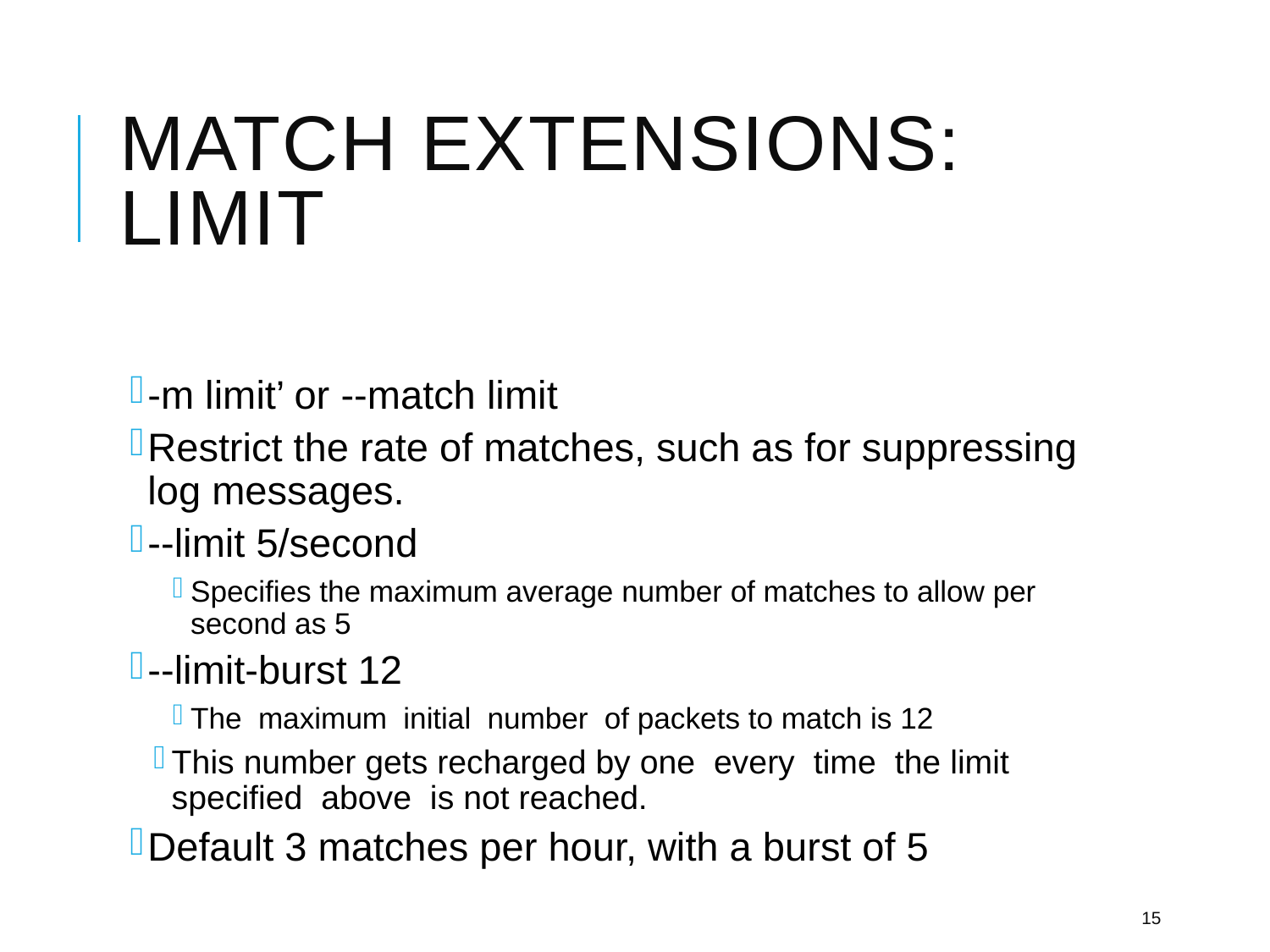

# Match Extensions: Limit

-m limit’ or --match limit
Restrict the rate of matches, such as for suppressing log messages.
--limit 5/second
Specifies the maximum average number of matches to allow per second as 5
--limit-burst 12
The  maximum  initial  number  of packets to match is 12
This number gets recharged by one  every  time  the limit  specified  above  is not reached.
Default 3 matches per hour, with a burst of 5
15